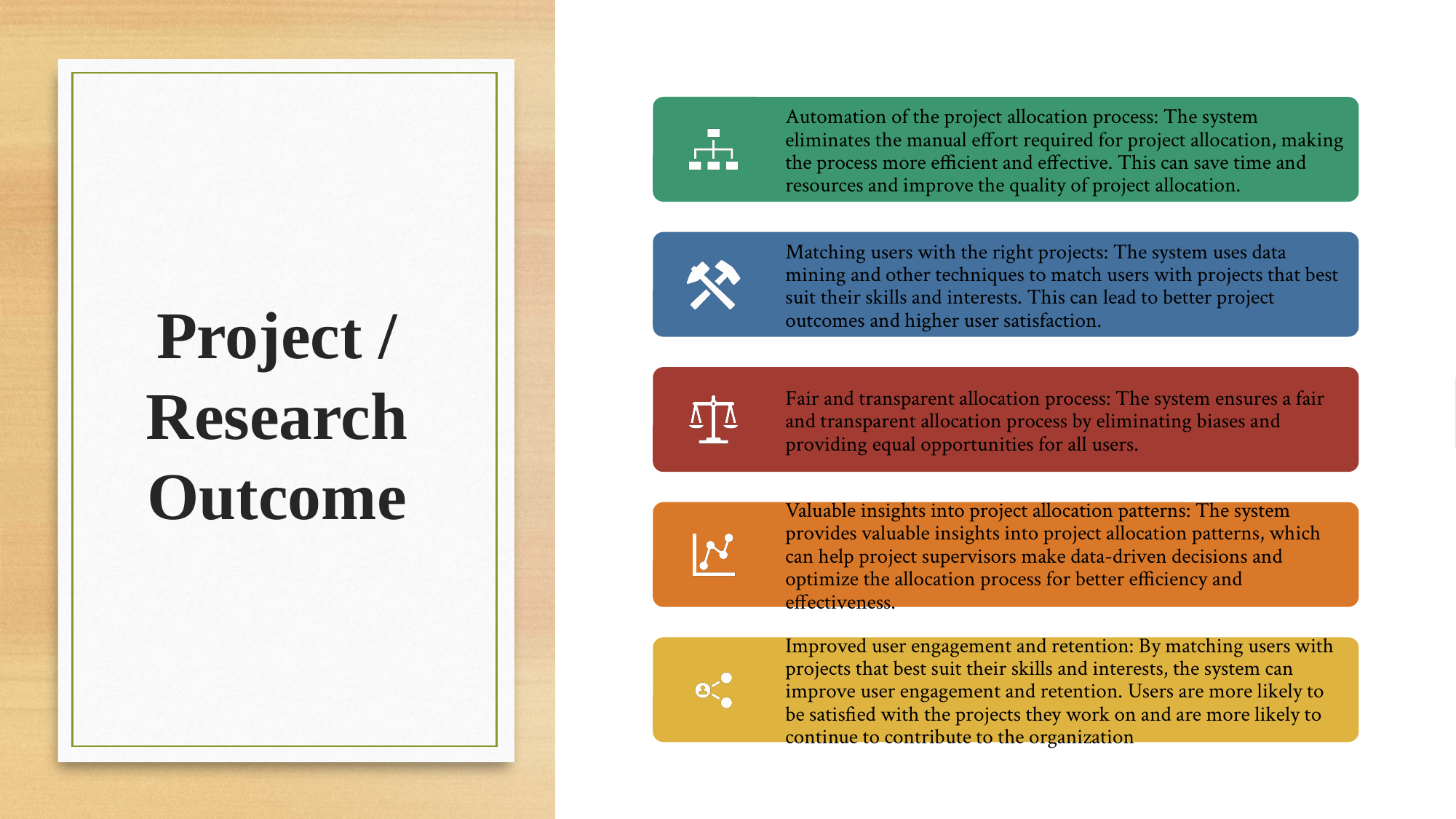

Automation of the project allocation process: The system eliminates the manual effort required for project allocation, making the process more efficient and effective. This can save time and resources and improve the quality of project allocation.
Matching users with the right projects: The system uses data mining and other techniques to match users with projects that best suit their skills and interests. This can lead to better project outcomes and higher user satisfaction.
Fair and transparent allocation process: The system ensures a fair and transparent allocation process by eliminating biases and providing equal opportunities for all users.
Valuable insights into project allocation patterns: The system provides valuable insights into project allocation patterns, which can help project supervisors make data-driven decisions and optimize the allocation process for better efficiency and effectiveness.
Improved user engagement and retention: By matching users with projects that best suit their skills and interests, the system can improve user engagement and retention. Users are more likely to be satisfied with the projects they work on and are more likely to continue to contribute to the organization
# Project / Research Outcome